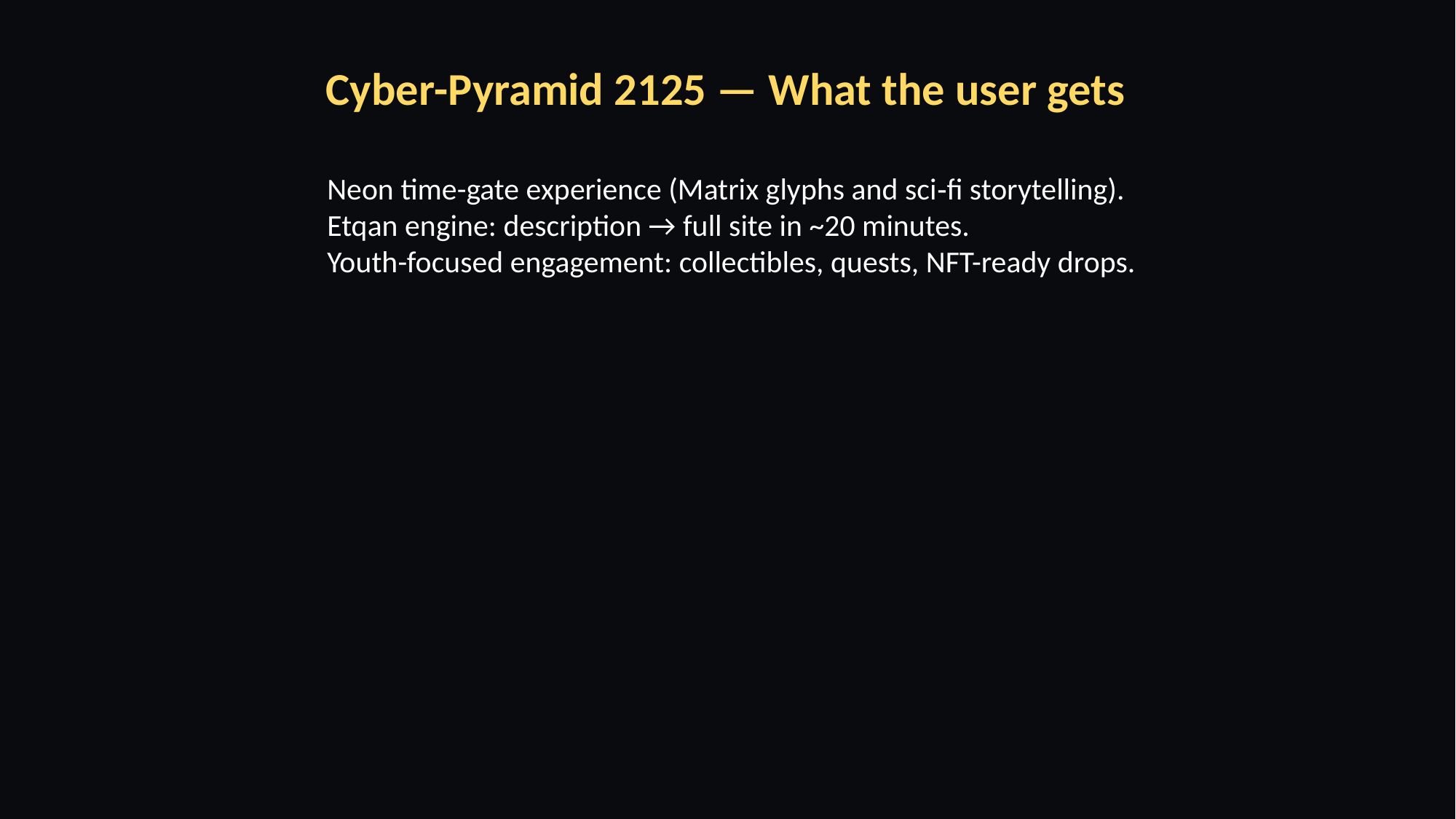

Cyber-Pyramid 2125 — What the user gets
Neon time-gate experience (Matrix glyphs and sci‑fi storytelling).
Etqan engine: description → full site in ~20 minutes.
Youth-focused engagement: collectibles, quests, NFT-ready drops.